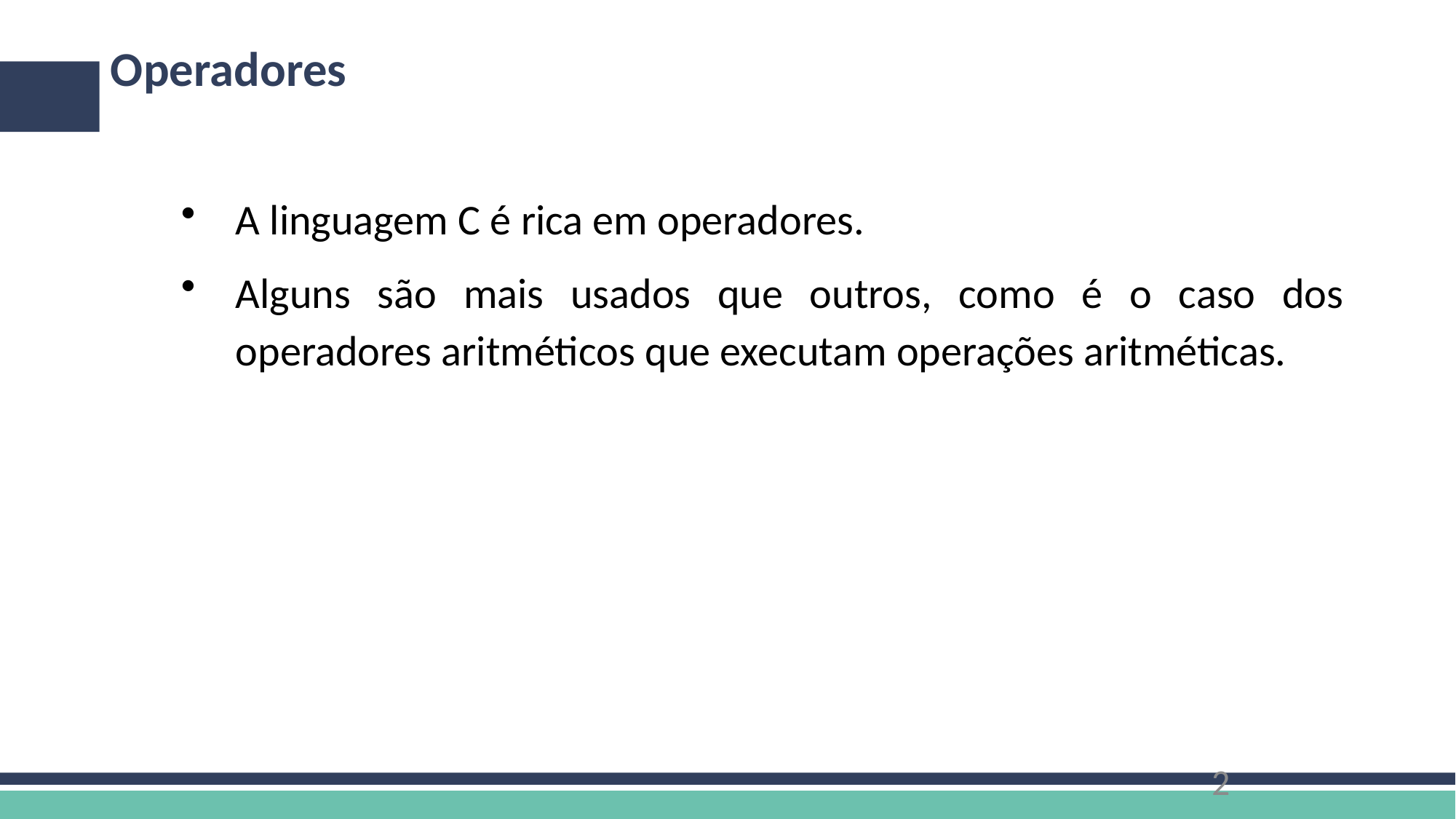

# Operadores
A linguagem C é rica em operadores.
Alguns são mais usados que outros, como é o caso dos operadores aritméticos que executam operações aritméticas.

2